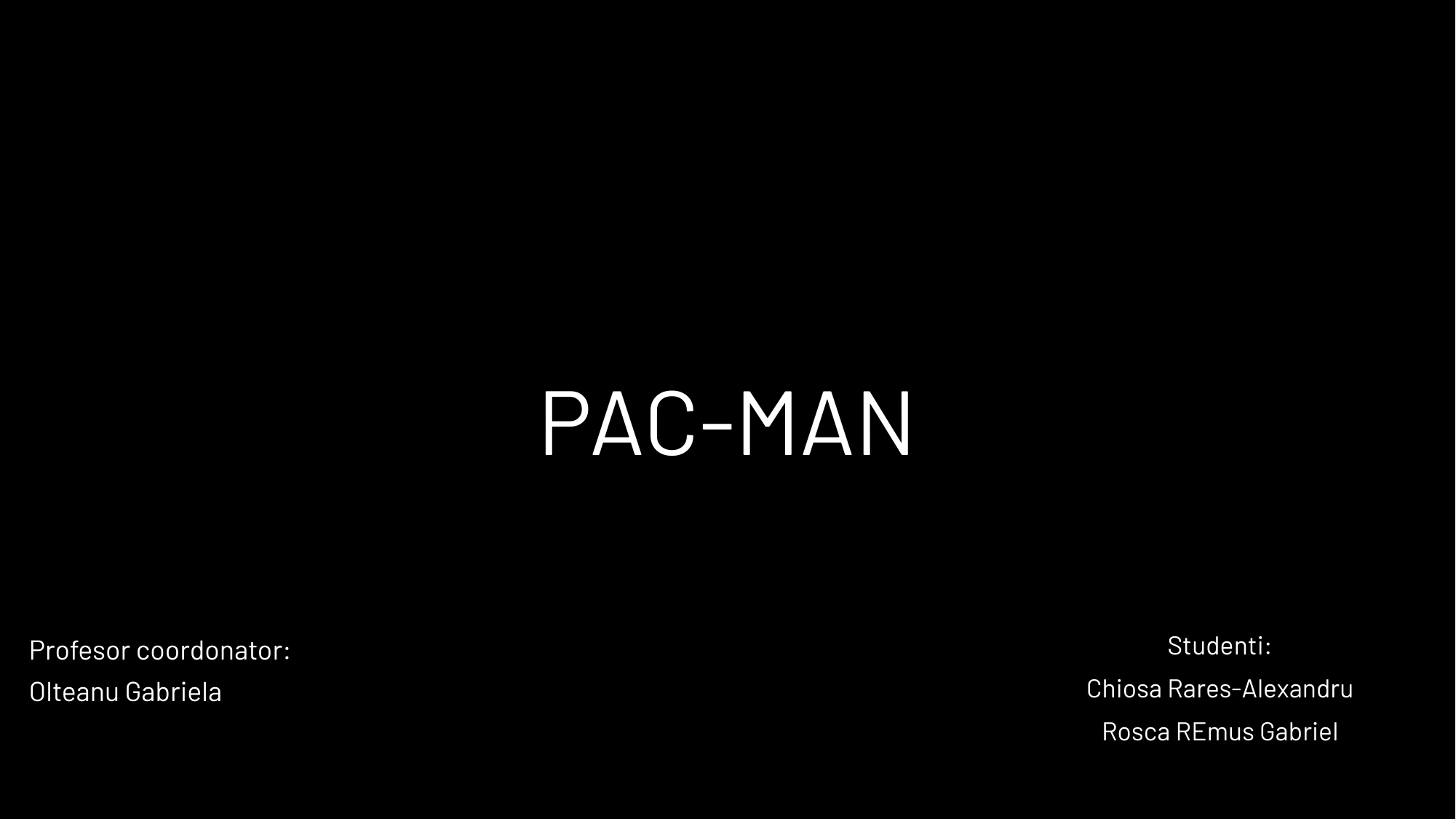

# PAC-MAN
Profesor coordonator:
Olteanu Gabriela
Studenti:
Chiosa Rares-Alexandru
Rosca REmus Gabriel